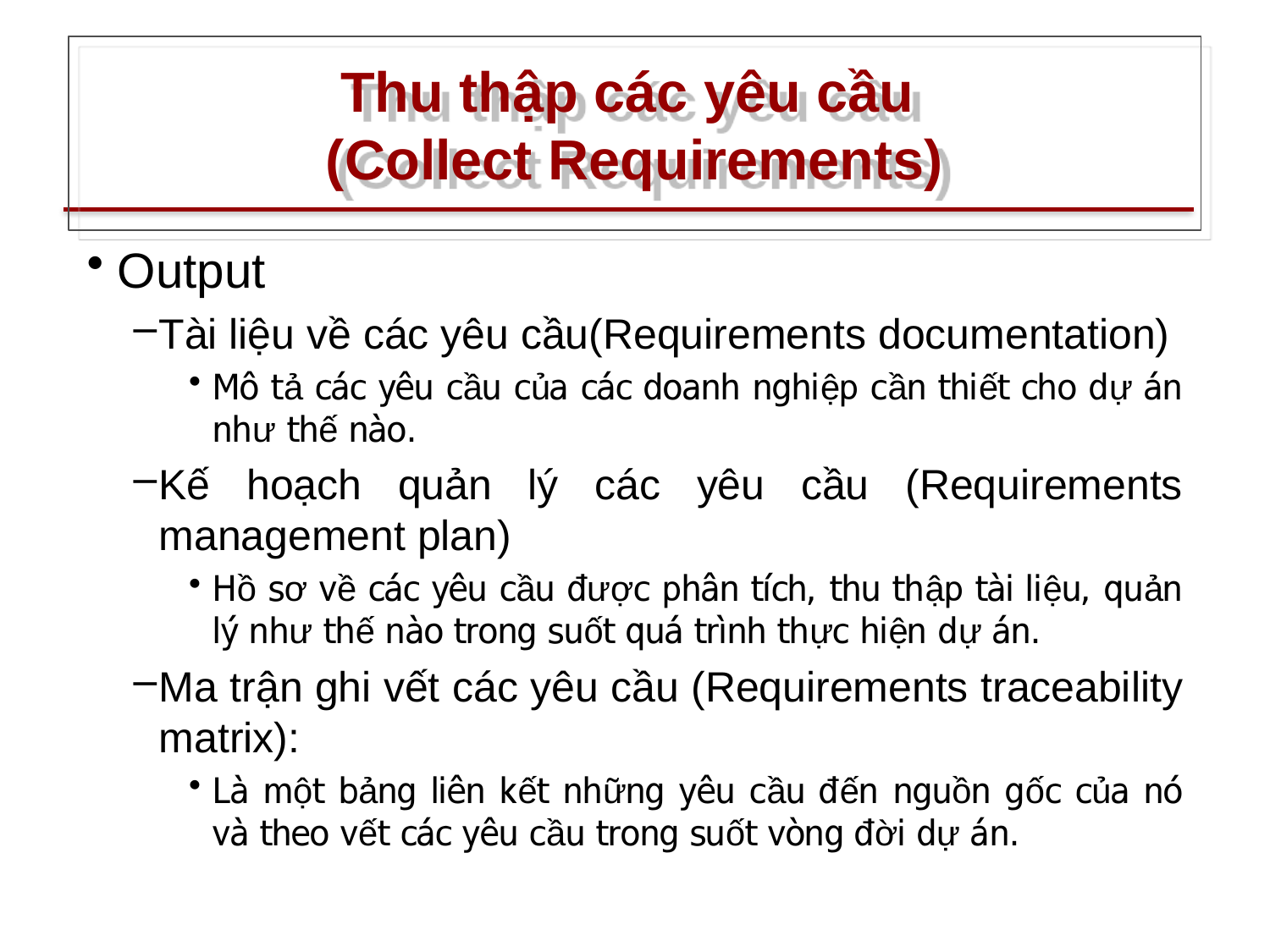

# Thu thập các yêu cầu (Collect Requirements)
Output
Tài liệu về các yêu cầu(Requirements documentation)
Mô tả các yêu cầu của các doanh nghiệp cần thiết cho dự án như thế nào.
Kế hoạch quản lý các yêu cầu (Requirements management plan)
Hồ sơ về các yêu cầu được phân tích, thu thập tài liệu, quản lý như thế nào trong suốt quá trình thực hiện dự án.
Ma trận ghi vết các yêu cầu (Requirements traceability matrix):
Là một bảng liên kết những yêu cầu đến nguồn gốc của nó và theo vết các yêu cầu trong suốt vòng đời dự án.